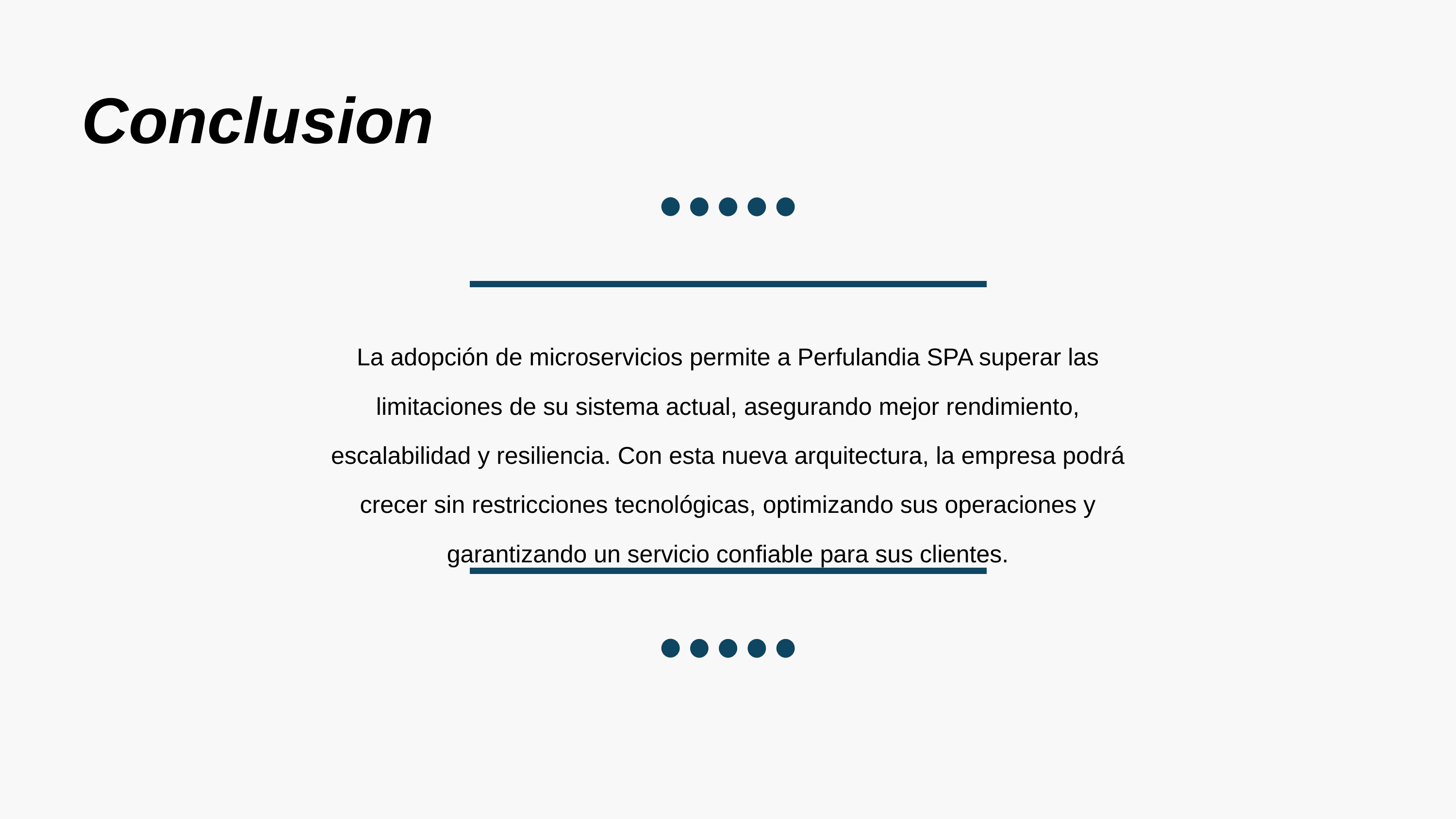

Conclusion

La adopción de microservicios permite a Perfulandia SPA superar las limitaciones de su sistema actual, asegurando mejor rendimiento, escalabilidad y resiliencia. Con esta nueva arquitectura, la empresa podrá crecer sin restricciones tecnológicas, optimizando sus operaciones y garantizando un servicio confiable para sus clientes.